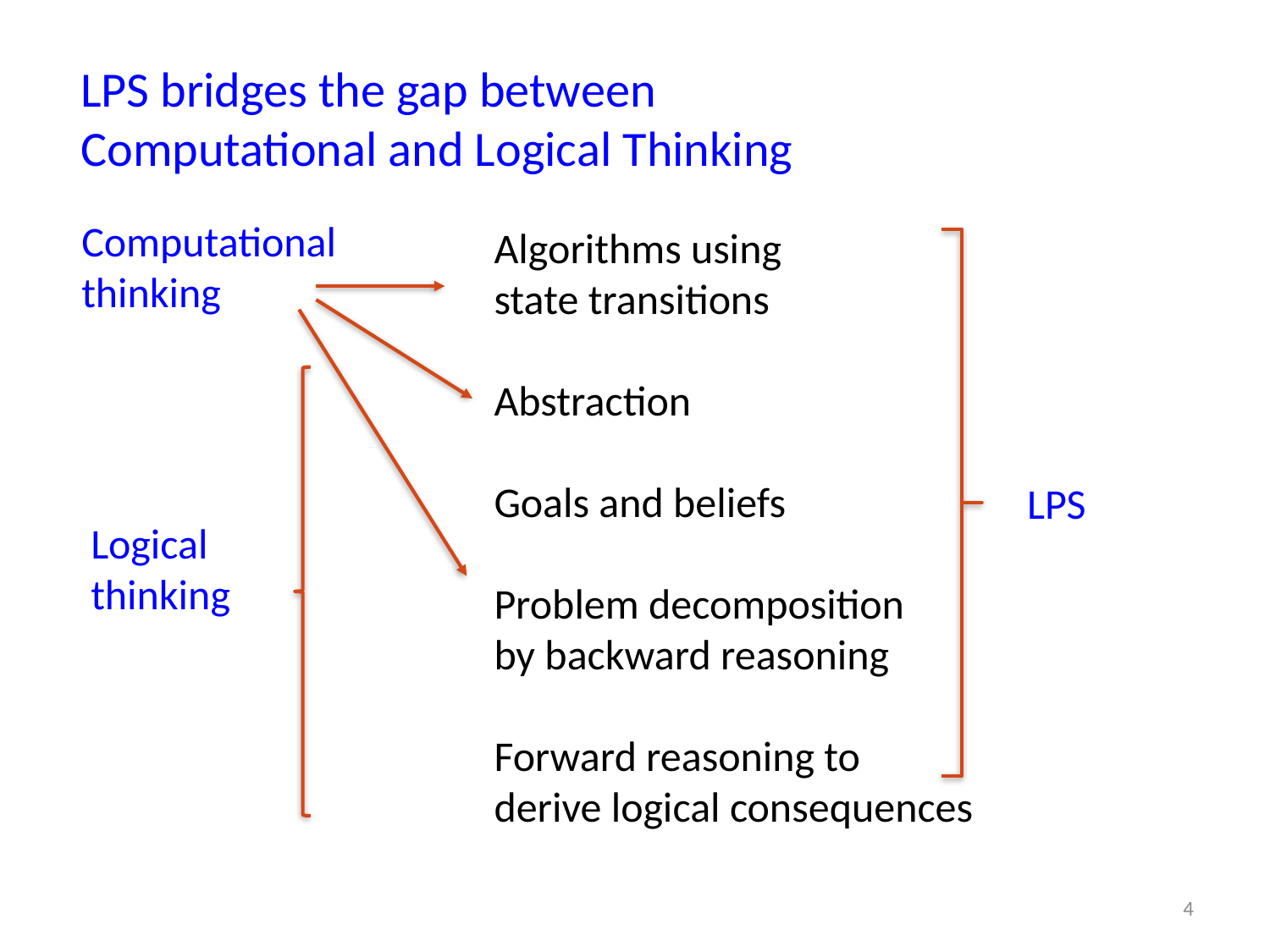

# LPS bridges the gap between Computational and Logical Thinking

Algorithms using
state transitions

Abstraction

Goals and beliefs

Problem decomposition
by backward reasoning

Forward reasoning to
derive logical consequences

Computational
thinking

LPS
Logical
thinking
4